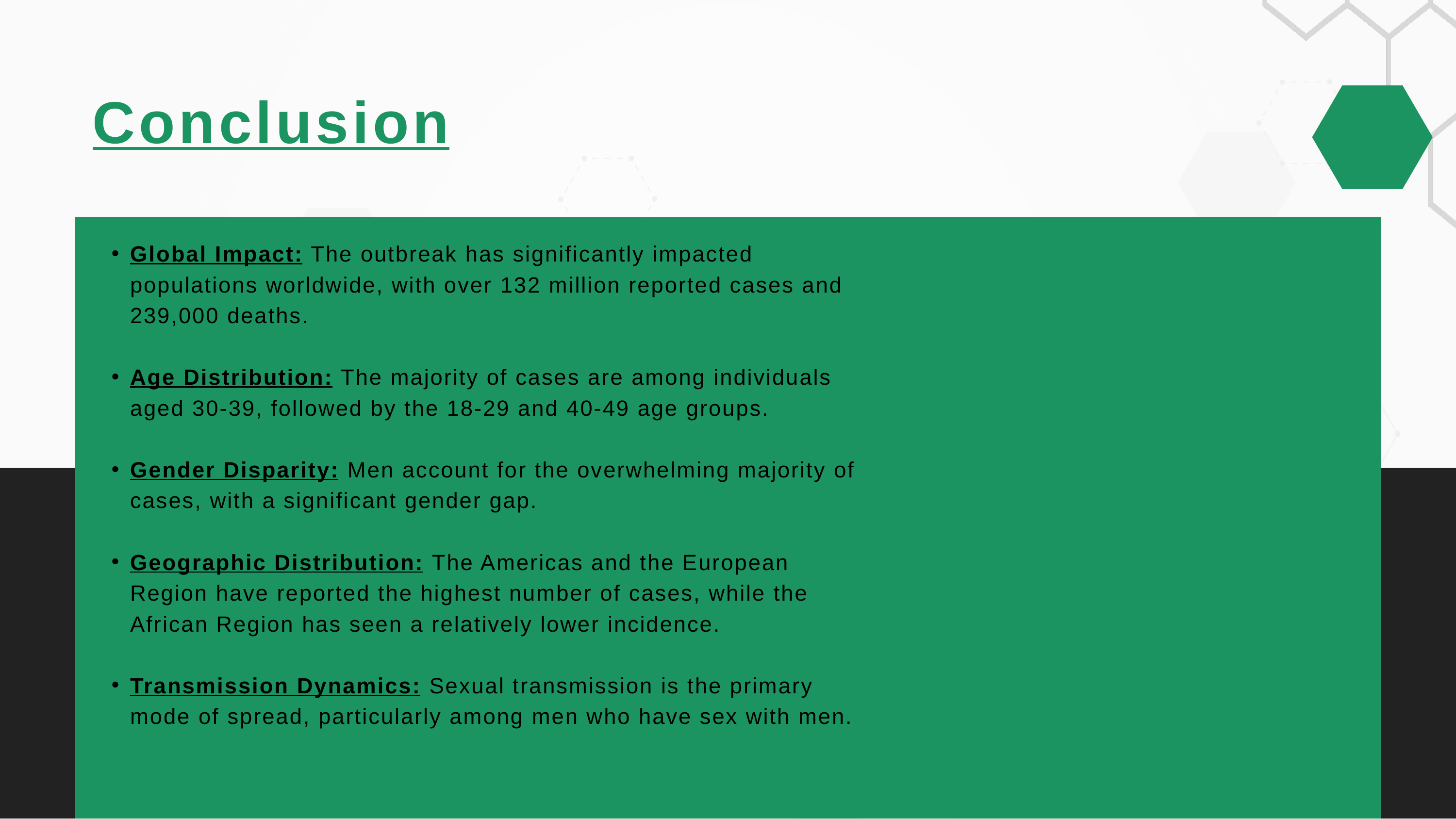

Conclusion

Global Impact: The outbreak has significantly impacted populations worldwide, with over 132 million reported cases and 239,000 deaths.

Age Distribution: The majority of cases are among individuals aged 30-39, followed by the 18-29 and 40-49 age groups.

Gender Disparity: Men account for the overwhelming majority of cases, with a significant gender gap.

Geographic Distribution: The Americas and the European Region have reported the highest number of cases, while the African Region has seen a relatively lower incidence.

Transmission Dynamics: Sexual transmission is the primary mode of spread, particularly among men who have sex with men.